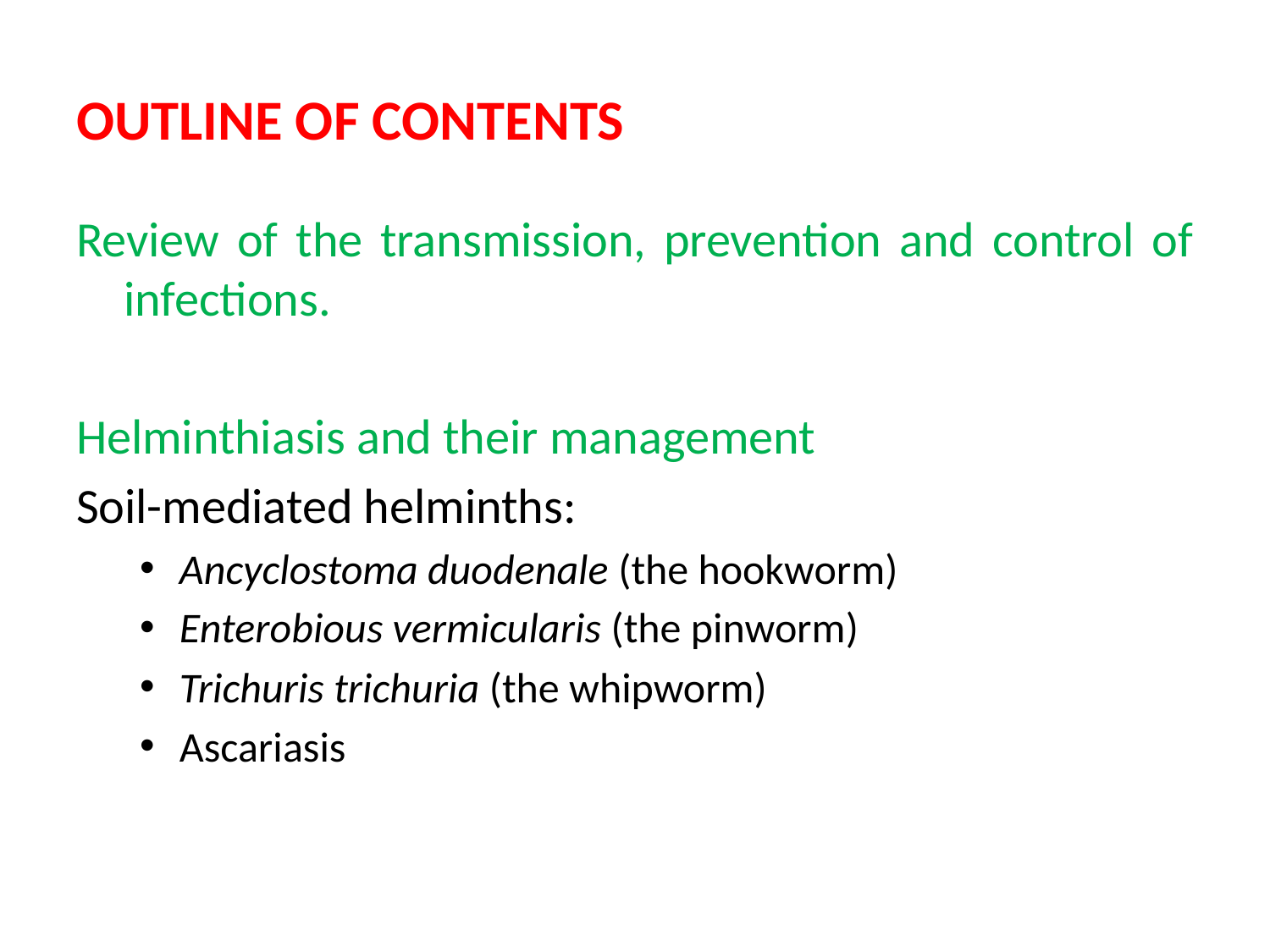

# OUTLINE OF CONTENTS
Review of the transmission, prevention and control of infections.

Helminthiasis and their management
Soil-mediated helminths:
Ancyclostoma duodenale (the hookworm)
Enterobious vermicularis (the pinworm)
Trichuris trichuria (the whipworm)
Ascariasis